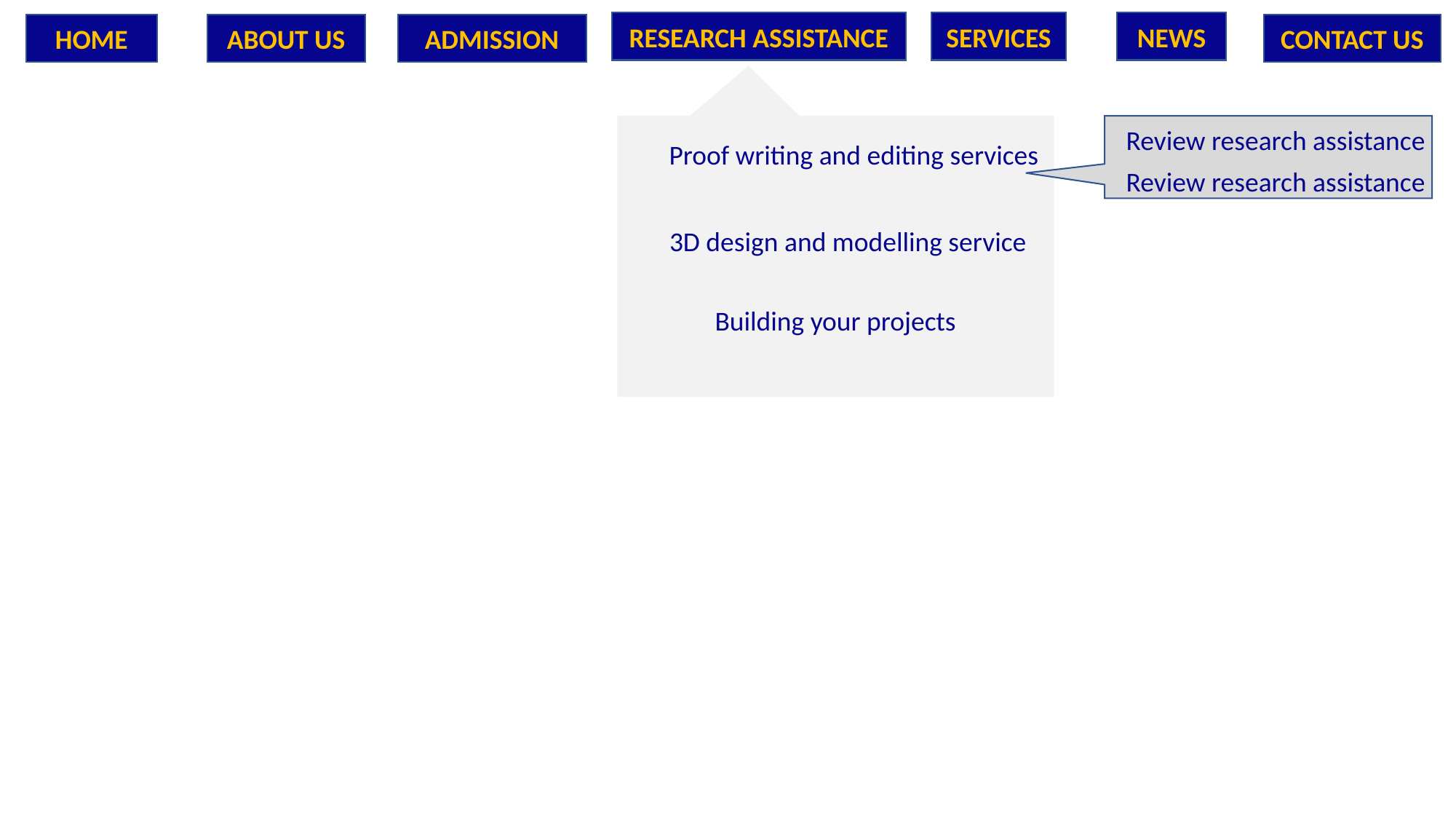

RESEARCH ASSISTANCE
NEWS
SERVICES
ADMISSION
CONTACT US
HOME
ABOUT US

Review research assistance

Proof writing and editing services
Review research assistance
3D design and modelling service
Building your projects